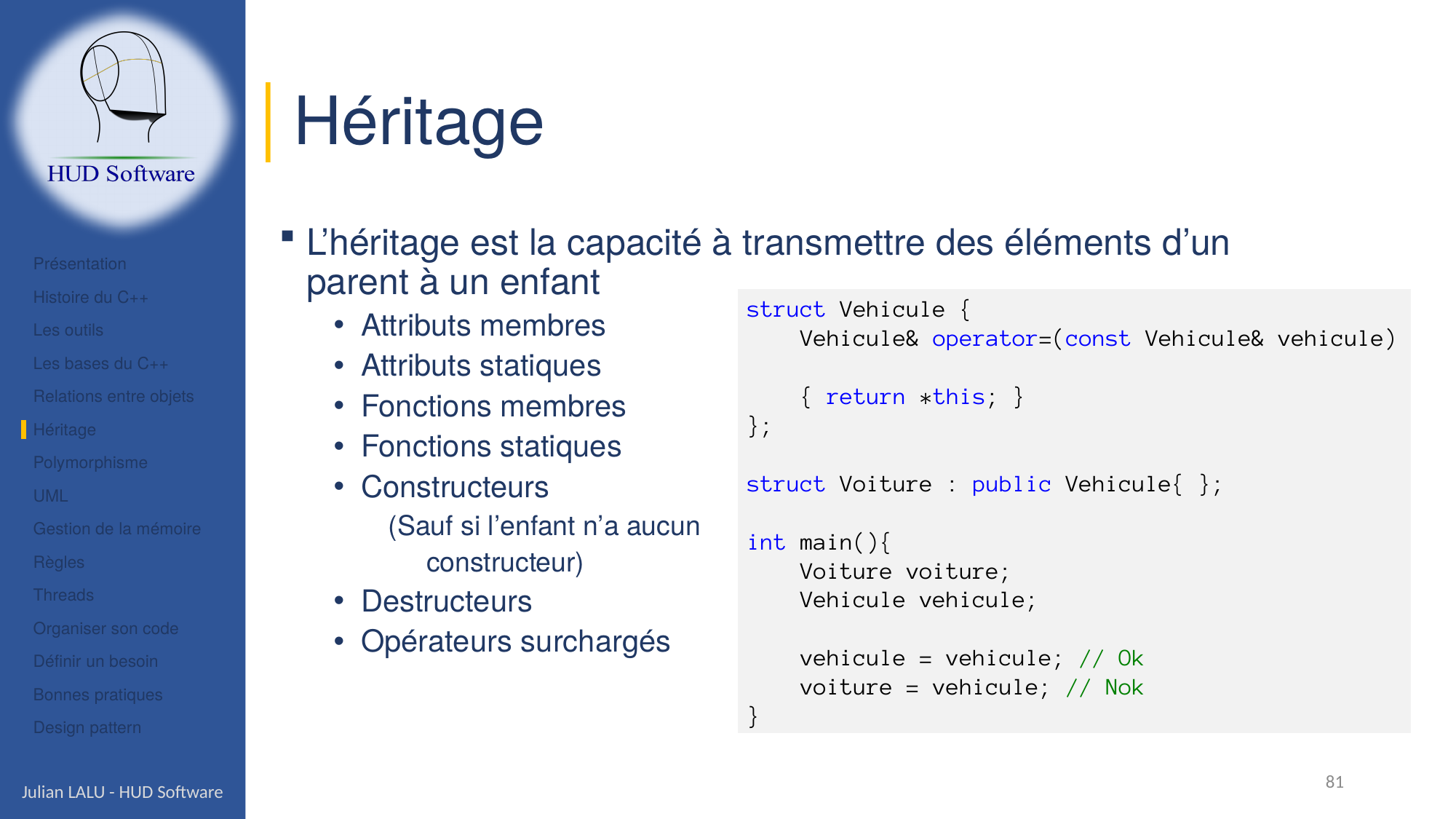

# Héritage
L’héritage est la capacité à transmettre des éléments d’un parent à un enfant
Attributs membres
Attributs statiques
Fonctions membres
Fonctions statiques
Constructeurs
(Sauf si l’enfant n’a aucun
     constructeur)
Destructeurs
Opérateurs surchargés

Présentation
Histoire du C++
Les outils
Les bases du C++
Relations entre objets
Héritage
Polymorphisme
UML
Gestion de la mémoire
Règles
Threads
Organiser son code
Définir un besoin
Bonnes pratiques
Design pattern
struct Vehicule {
    Vehicule& operator=(const Vehicule& vehicule)
    { return *this; }
};
struct Voiture : public Vehicule{ };
int main(){
    Voiture voiture;
    Vehicule vehicule;

    vehicule = vehicule; // Ok
    voiture = vehicule; // Nok
}
81